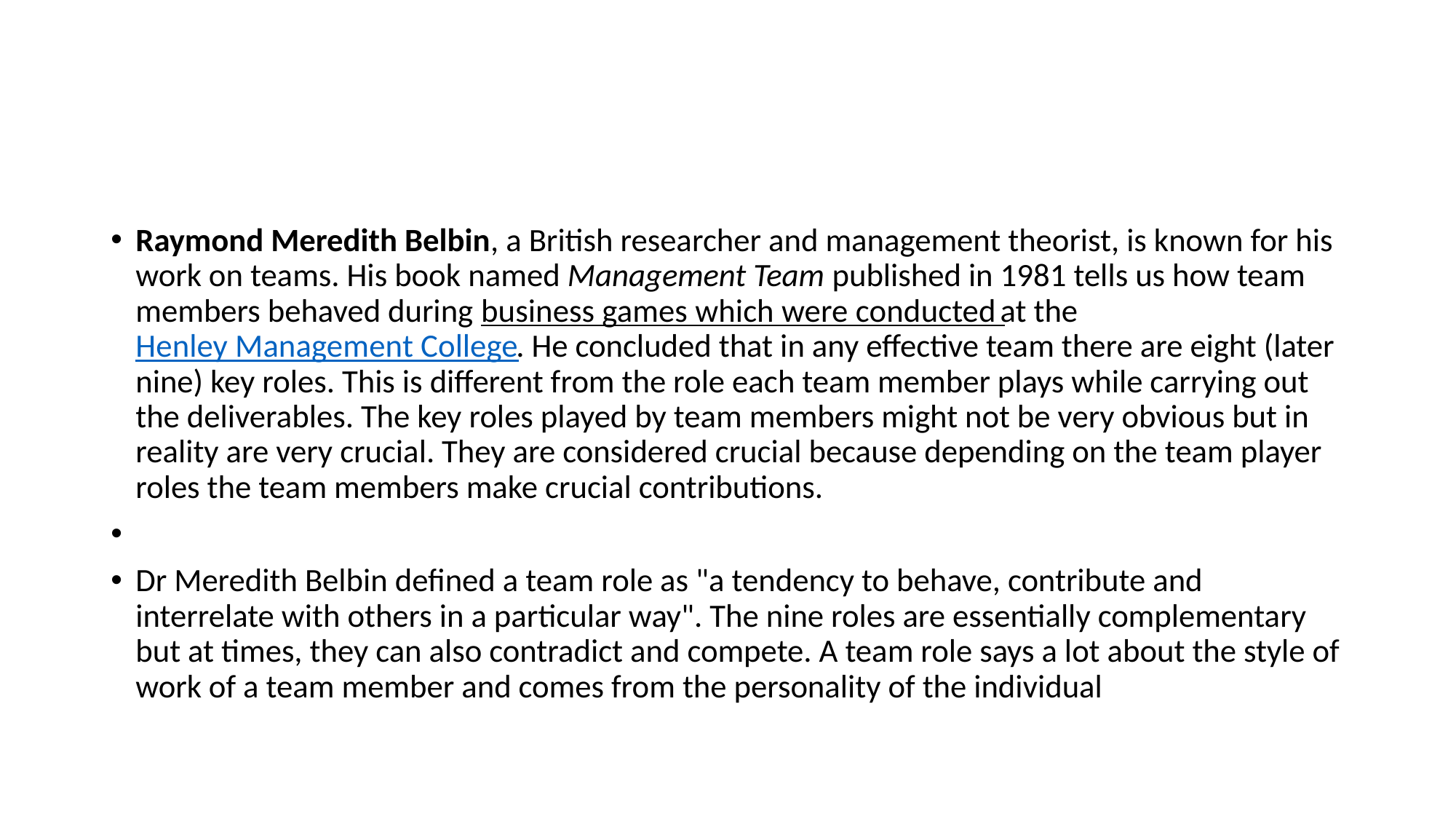

Raymond Meredith Belbin, a British researcher and management theorist, is known for his work on teams. His book named Management Team published in 1981 tells us how team members behaved during business games which were conducted at the Henley Management College. He concluded that in any effective team there are eight (later nine) key roles. This is different from the role each team member plays while carrying out the deliverables. The key roles played by team members might not be very obvious but in reality are very crucial. They are considered crucial because depending on the team player roles the team members make crucial contributions.

Dr Meredith Belbin defined a team role as "a tendency to behave, contribute and interrelate with others in a particular way". The nine roles are essentially complementary but at times, they can also contradict and compete. A team role says a lot about the style of work of a team member and comes from the personality of the individual